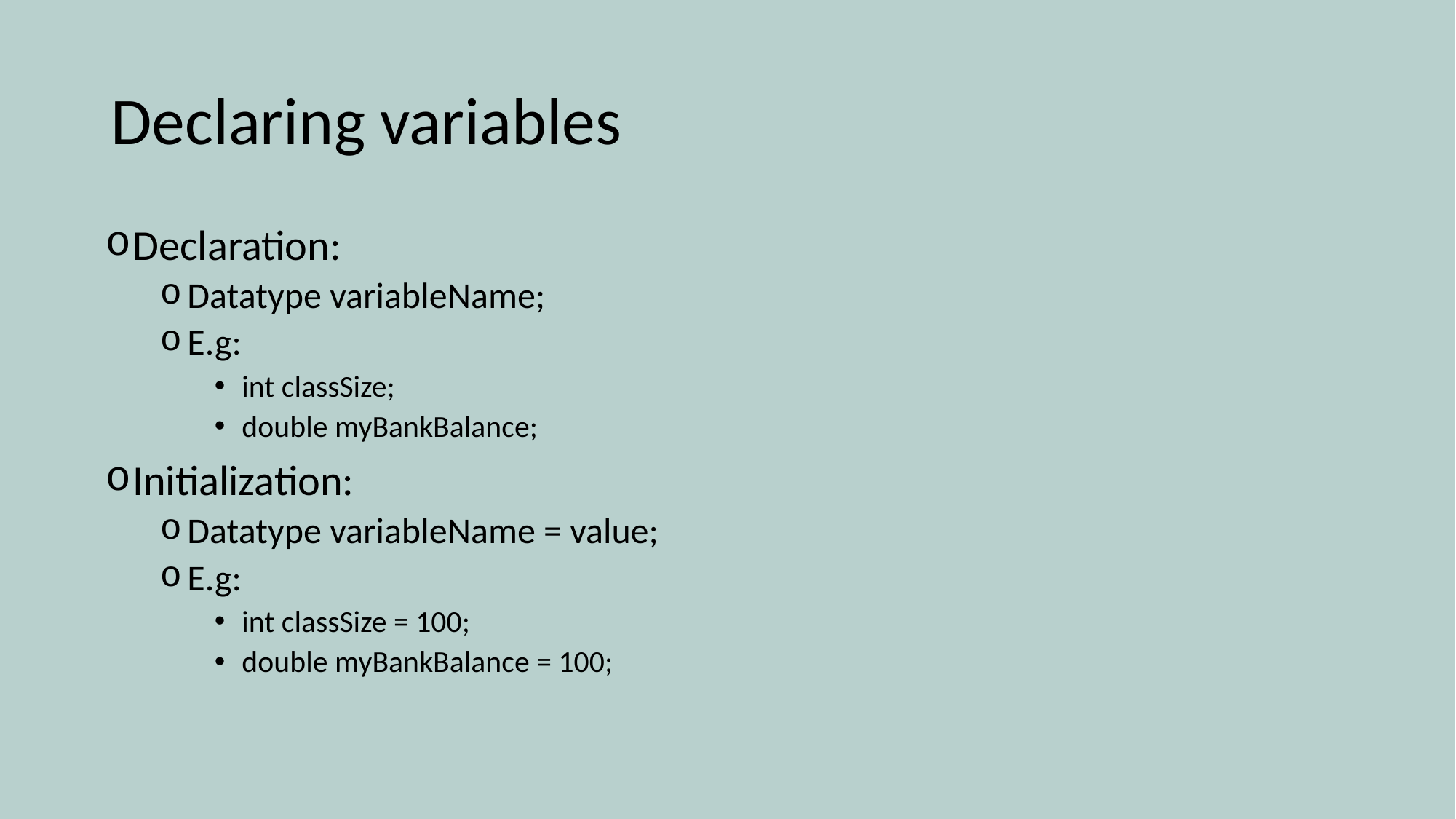

# Declaring variables
Declaration:
Datatype variableName;
E.g:
int classSize;
double myBankBalance;
Initialization:
Datatype variableName = value;
E.g:
int classSize = 100;
double myBankBalance = 100;